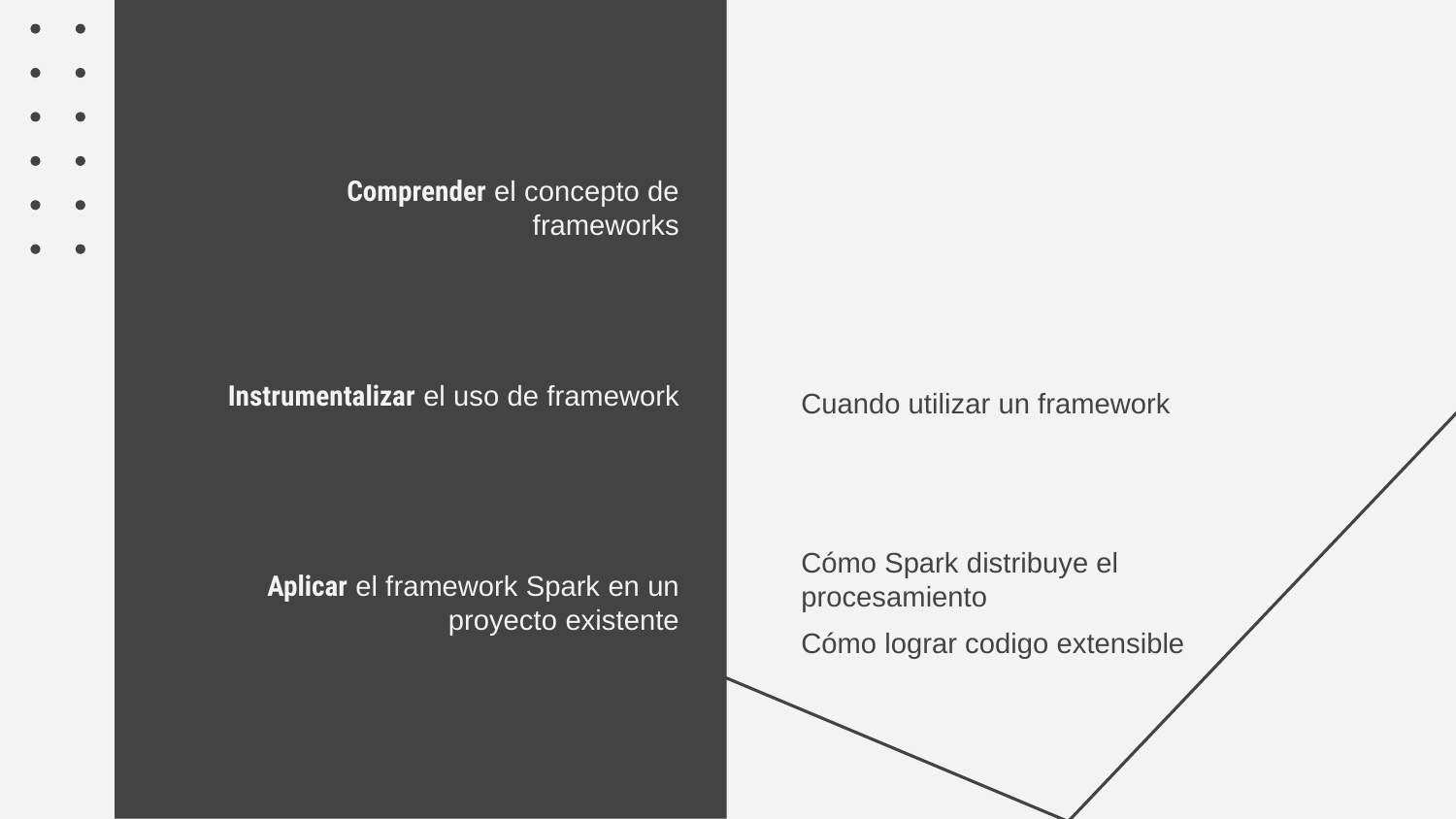

Qué es un framework y su diferencia con una biblioteca
Inversión de control y flujo de la aplicación
Comprender el concepto de frameworks
Instrumentalizar el uso de framework
Cuando utilizar un framework
# Aplicar el framework Spark en un proyecto existente
Cómo Spark distribuye el procesamiento
Cómo lograr codigo extensible